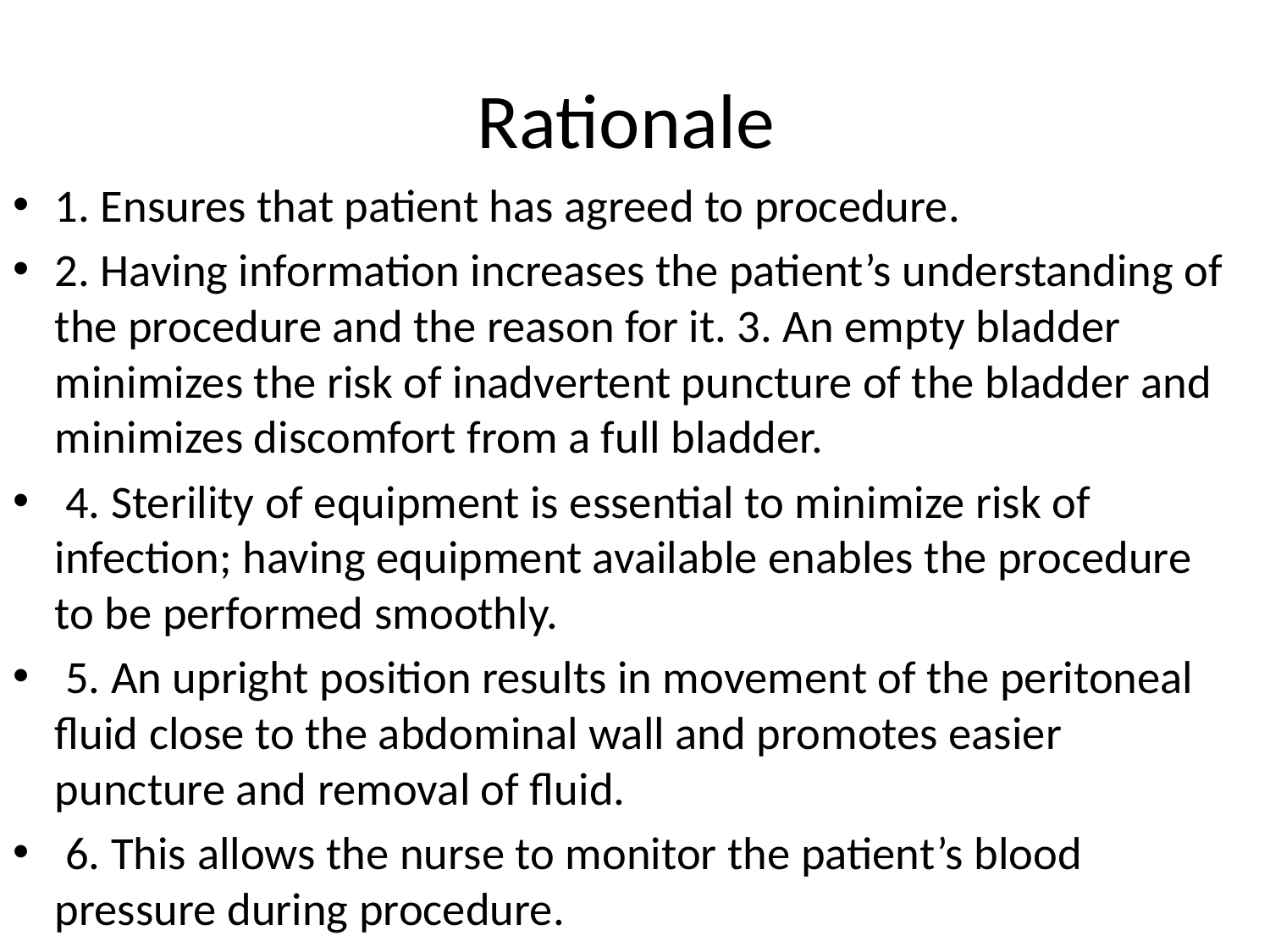

# Rationale
1. Ensures that patient has agreed to procedure.
2. Having information increases the patient’s understanding of the procedure and the reason for it. 3. An empty bladder minimizes the risk of inadvertent puncture of the bladder and minimizes discomfort from a full bladder.
 4. Sterility of equipment is essential to minimize risk of infection; having equipment available enables the procedure to be performed smoothly.
 5. An upright position results in movement of the peritoneal ﬂuid close to the abdominal wall and promotes easier puncture and removal of ﬂuid.
 6. This allows the nurse to monitor the patient’s blood pressure during procedure.